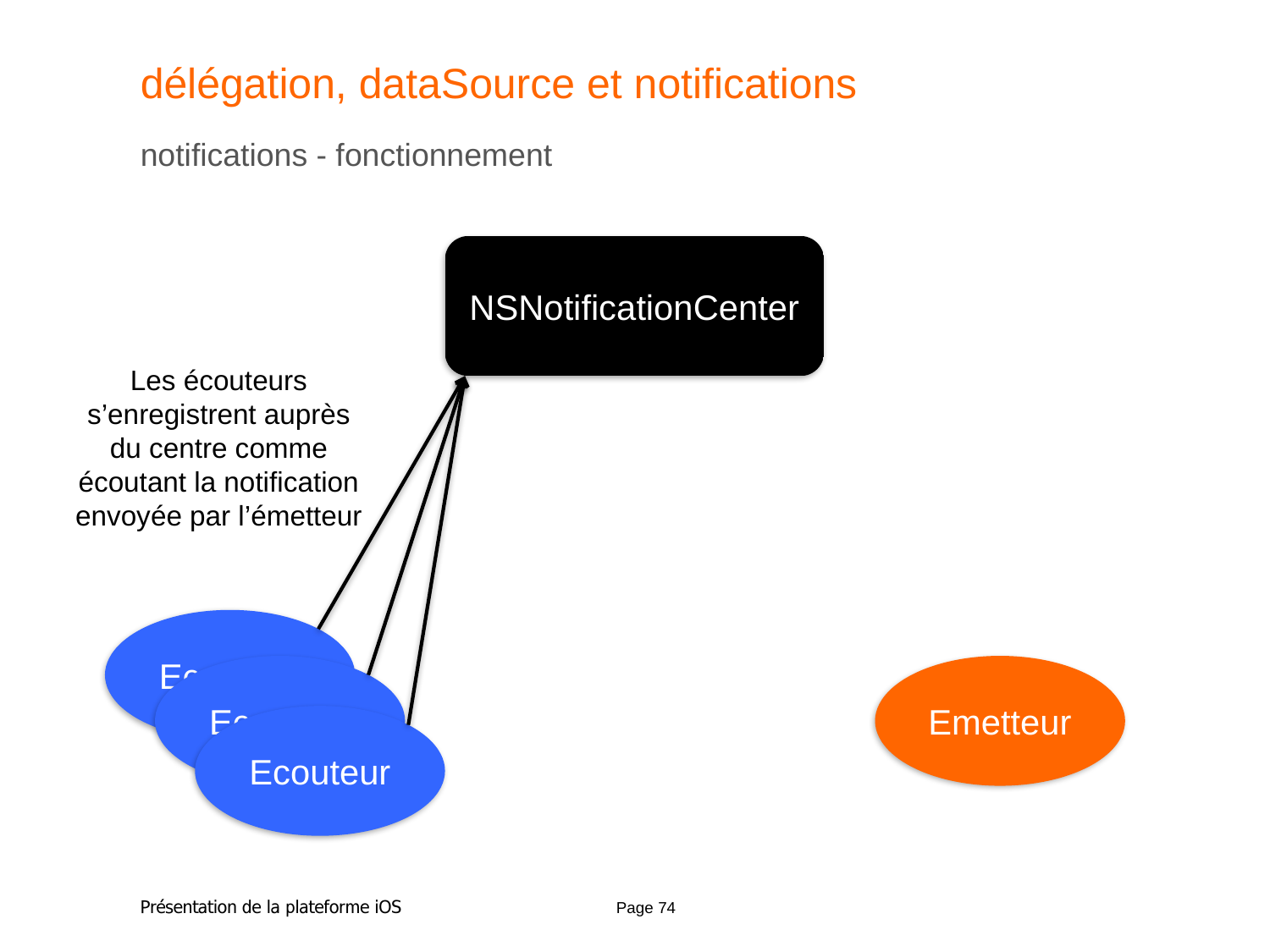

# délégation, dataSource et notifications
notifications - fonctionnement
NSNotificationCenter
Les écouteurs s’enregistrent auprès du centre comme écoutant la notification envoyée par l’émetteur
Ecouteur
Ecouteur
Emetteur
Ecouteur
Présentation de la plateforme iOS